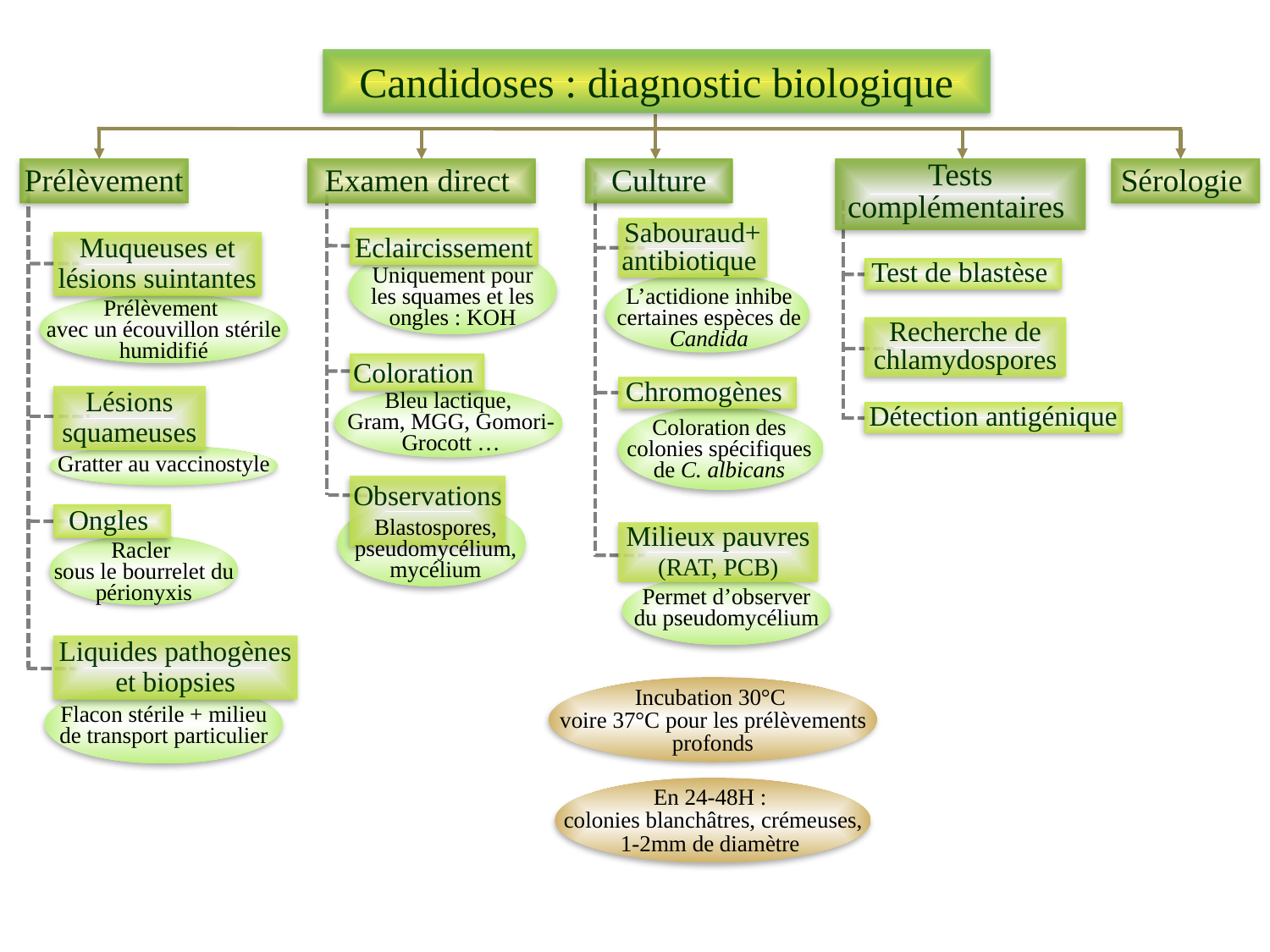

Candidoses : diagnostic biologique
Prélèvement
Examen direct
Culture
Tests complémentaires
Sérologie
Sabouraud+ antibiotique
Eclaircissement
Muqueuses et lésions suintantes

Test de blastèse
Uniquement pour les squames et les ongles : KOH

L’actidione inhibe certaines espèces de Candida

Prélèvement
avec un écouvillon stérile humidifié
Recherche de chlamydospores
Coloration
Chromogènes
Lésions squameuses

Bleu lactique,
Gram, MGG, Gomori-Grocott …
Détection antigénique

Coloration des colonies spécifiques de C. albicans

Gratter au vaccinostyle
Observations

Ongles
Blastospores, pseudomycélium, mycélium
Milieux pauvres (RAT, PCB)

Racler
sous le bourrelet du périonyxis

Permet d’observer du pseudomycélium
Liquides pathogènes et biopsies

Incubation 30°C
voire 37°C pour les prélèvements profonds
Flacon stérile + milieu de transport particulier

En 24-48H :
colonies blanchâtres, crémeuses, 1-2mm de diamètre